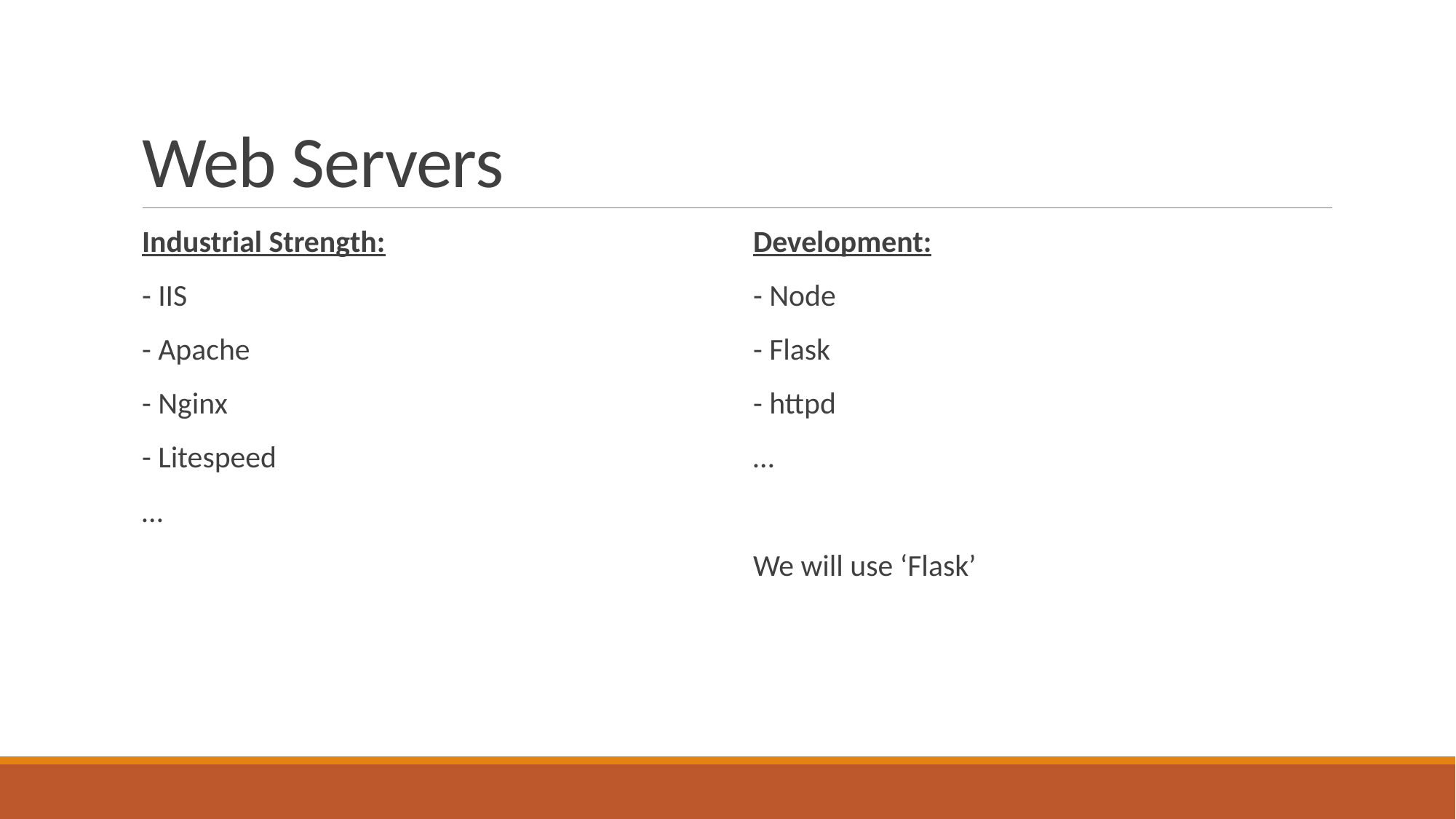

# Web Servers
Industrial Strength:
- IIS
- Apache
- Nginx
- Litespeed
…
Development:
- Node
- Flask
- httpd
…

We will use ‘Flask’